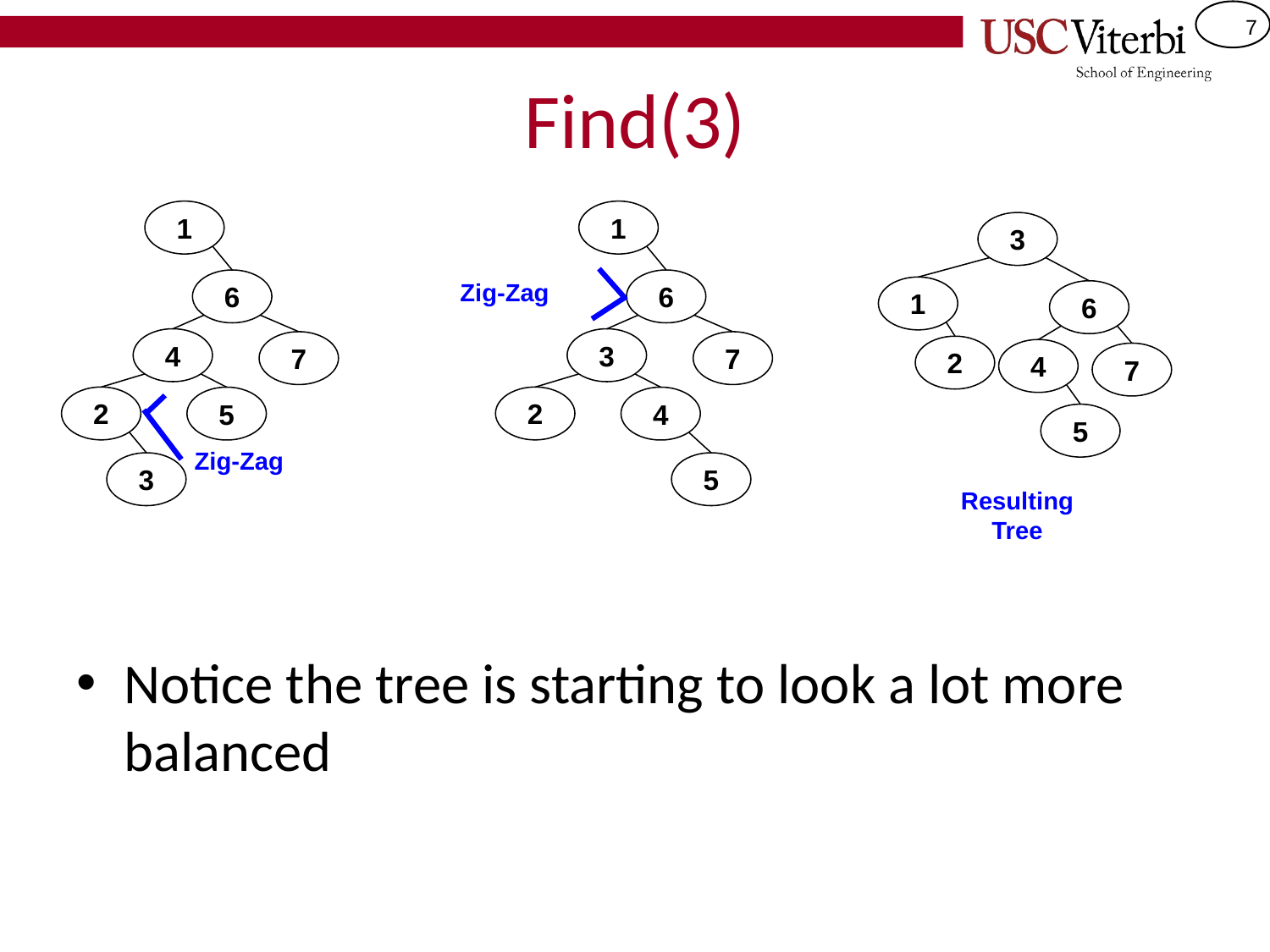

# Find(3)
1
1
3
6
6
Zig-Zag
1
6
4
3
7
7
2
4
7
2
2
5
4
5
Zig-Zag
3
5
Resulting Tree
Notice the tree is starting to look a lot more balanced